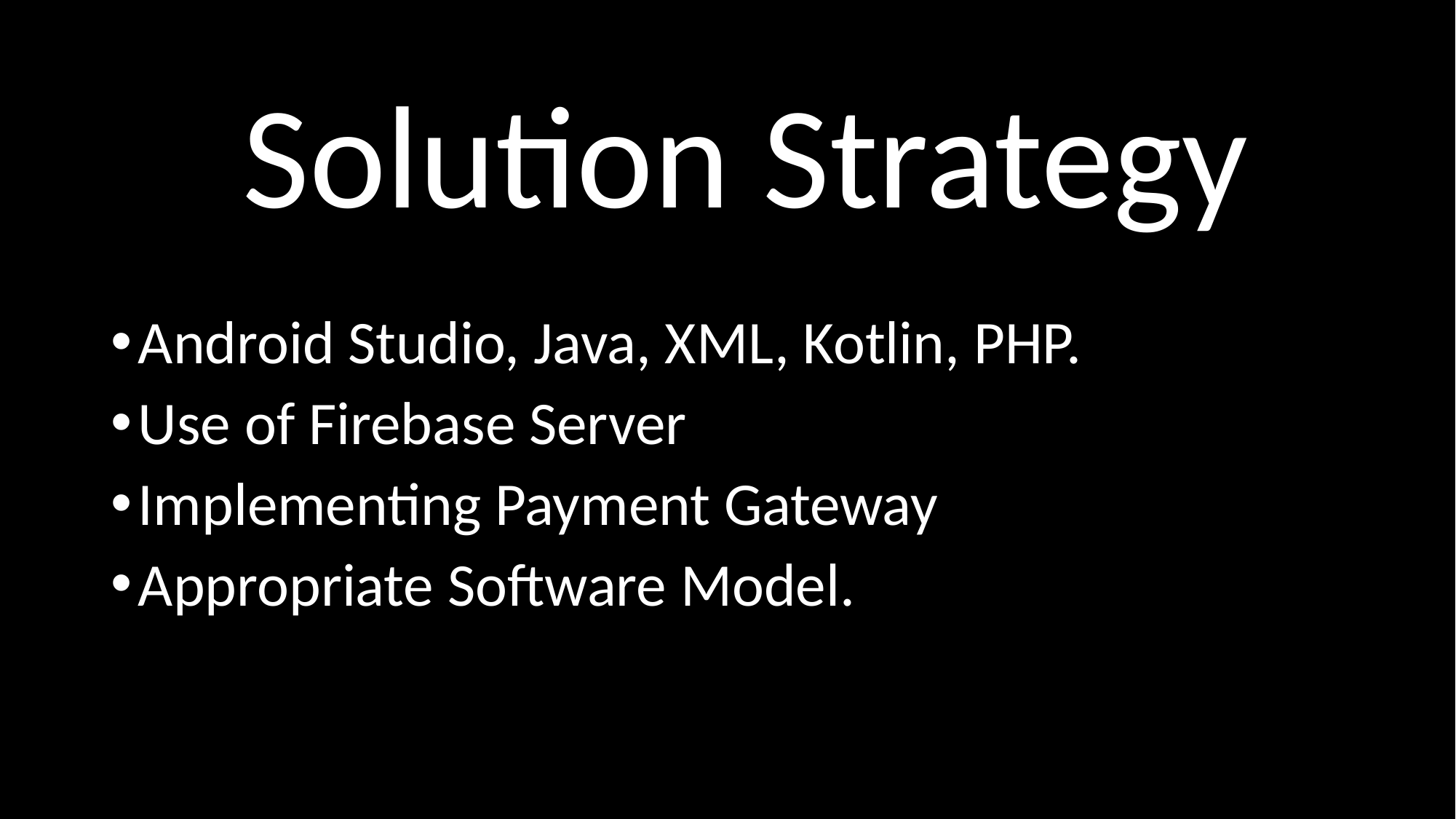

Solution Strategy

Android Studio, Java, XML, Kotlin, PHP.
Use of Firebase Server
Implementing Payment Gateway
Appropriate Software Model.